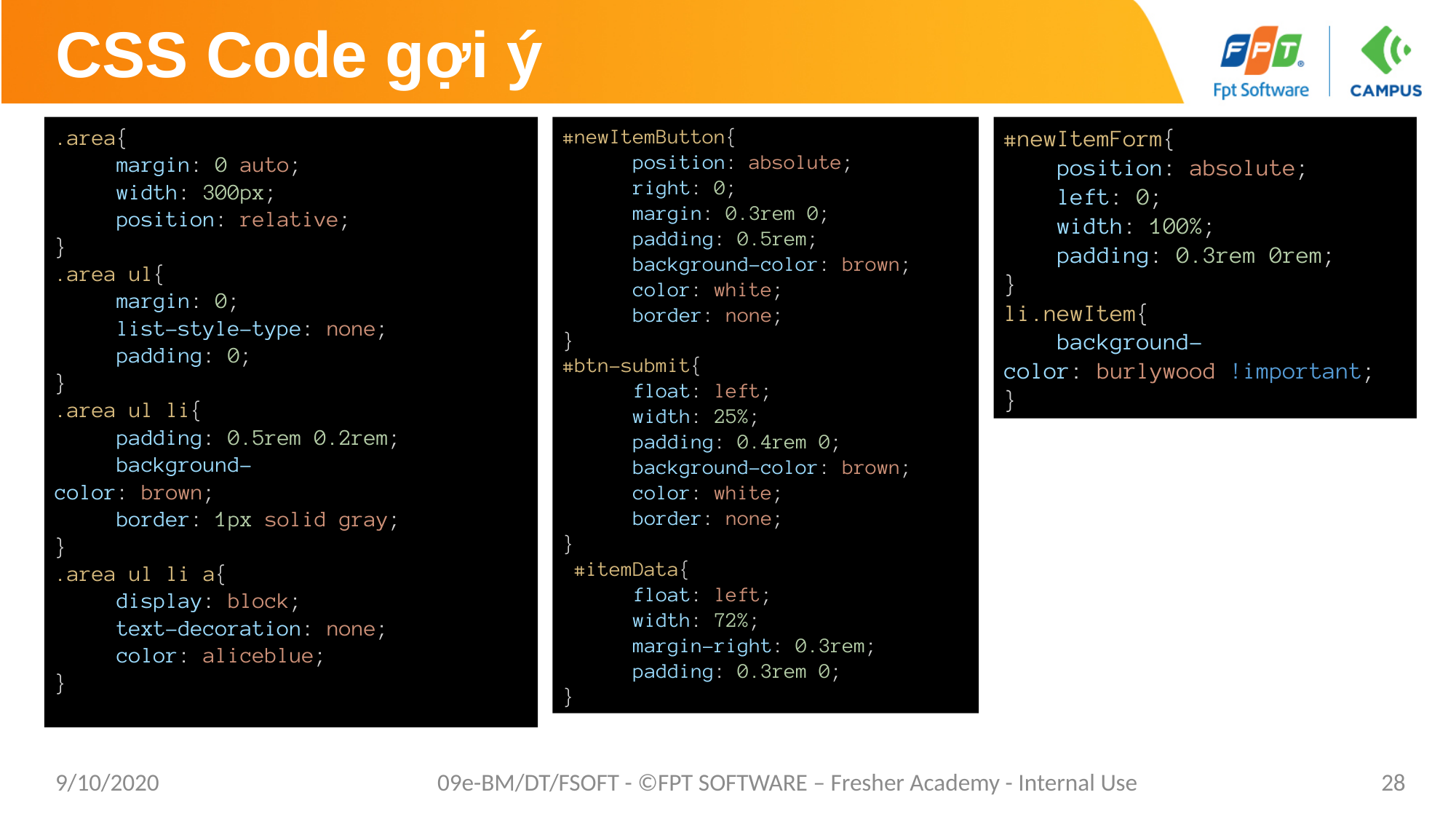

# CSS Code gợi ý
.area{
     margin: 0 auto;
     width: 300px;
     position: relative;
}
.area ul{
     margin: 0;
     list-style-type: none;
     padding: 0;
}
.area ul li{
     padding: 0.5rem 0.2rem;
     background-color: brown;
     border: 1px solid gray;
}
.area ul li a{
     display: block;
     text-decoration: none;
     color: aliceblue;
}

#newItemButton{
      position: absolute;
      right: 0;
      margin: 0.3rem 0;
      padding: 0.5rem;
      background-color: brown;
      color: white;
      border: none;
}
#btn-submit{
      float: left;
      width: 25%;
      padding: 0.4rem 0;
      background-color: brown;
      color: white;
      border: none;
}
 #itemData{
      float: left;
      width: 72%;
      margin-right: 0.3rem;
      padding: 0.3rem 0;
}
#newItemForm{
    position: absolute;
    left: 0;
    width: 100%;
    padding: 0.3rem 0rem;
}
li.newItem{
    background-     color: burlywood !important;
}
9/10/2020
09e-BM/DT/FSOFT - ©FPT SOFTWARE – Fresher Academy - Internal Use
28